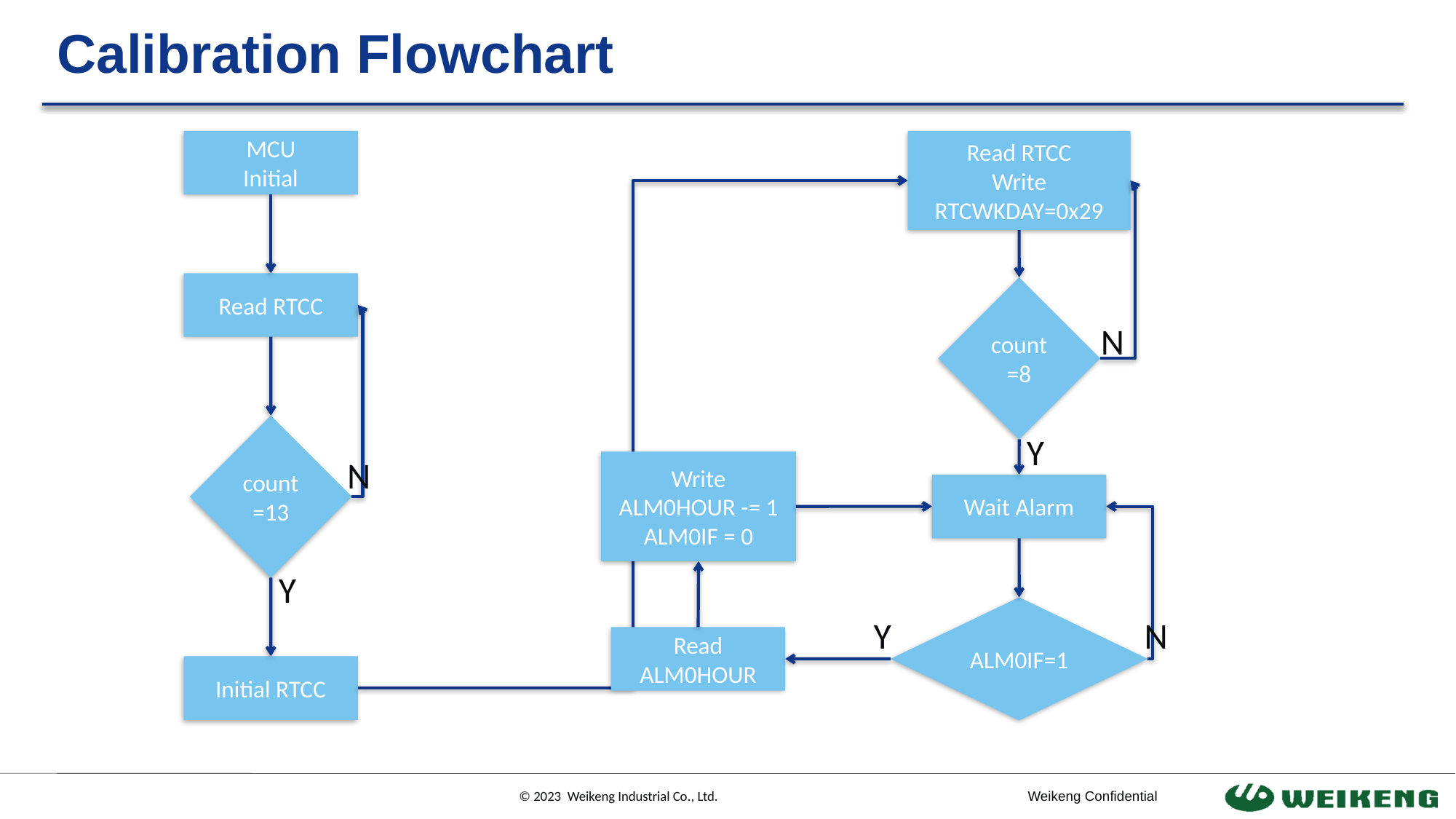

# Calibration Flowchart
MCU
Initial
Read RTCC
Write
RTCWKDAY=0x29
Read RTCC
count=8
N
count=13
Y
N
Write ALM0HOUR -= 1
ALM0IF = 0
Wait Alarm
Y
ALM0IF=1
Y
N
Read ALM0HOUR
Initial RTCC